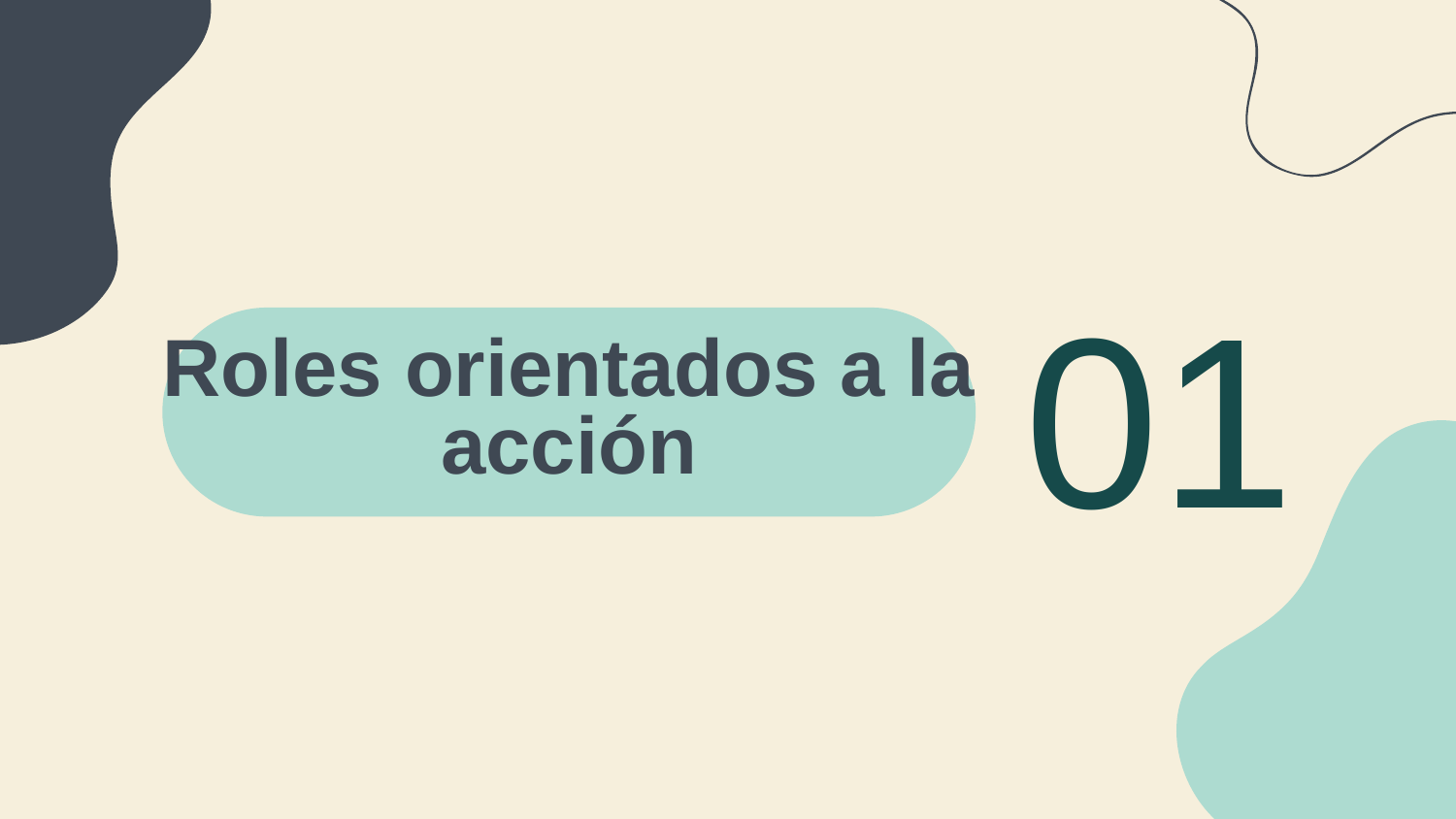

01

# Roles orientados a la acción